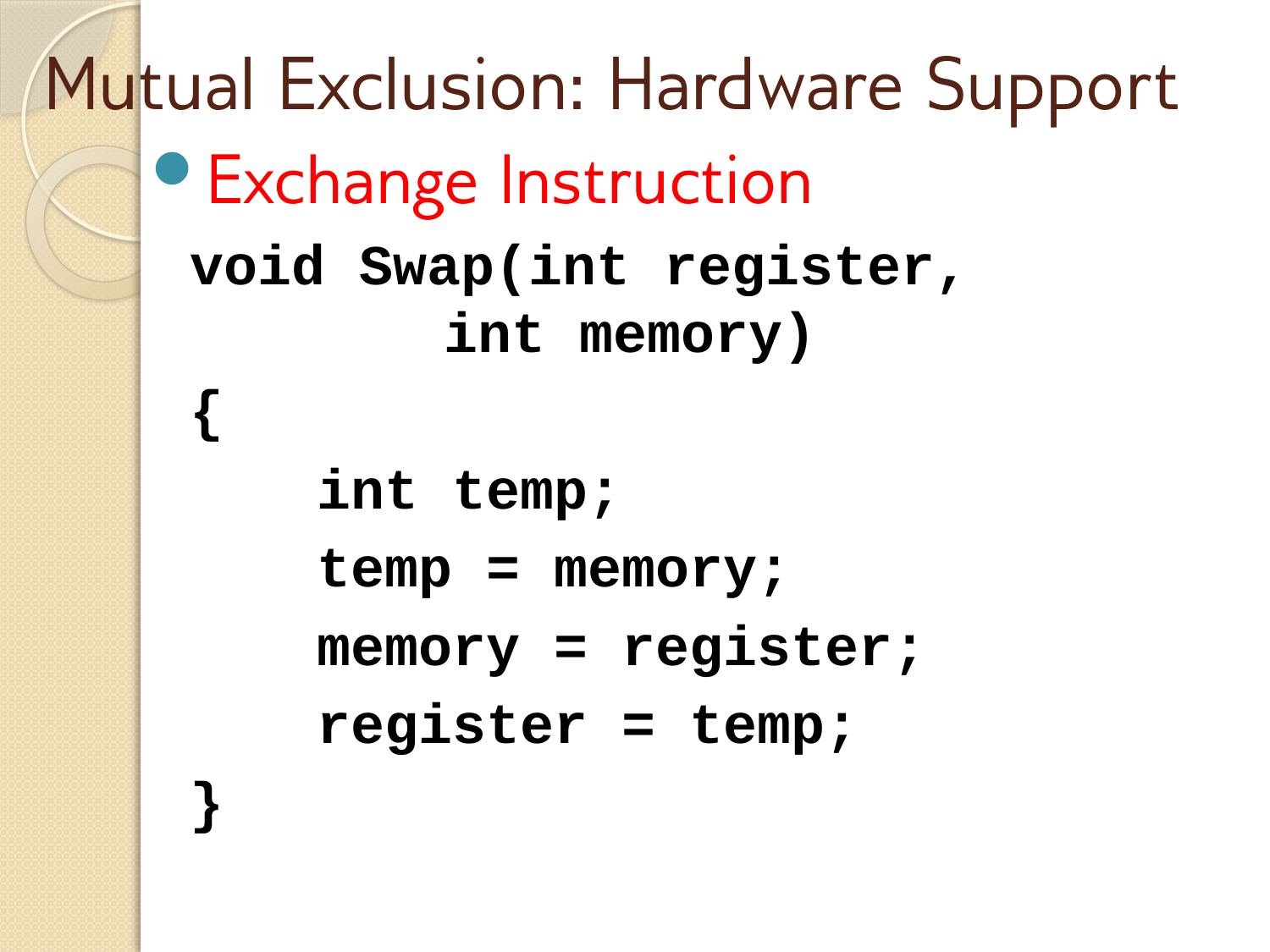

# Mutual Exclusion: Hardware Support
Exchange Instruction
	void Swap(int register, 				int memory)
	{
		int temp;
		temp = memory;
		memory = register;
		register = temp;
	}